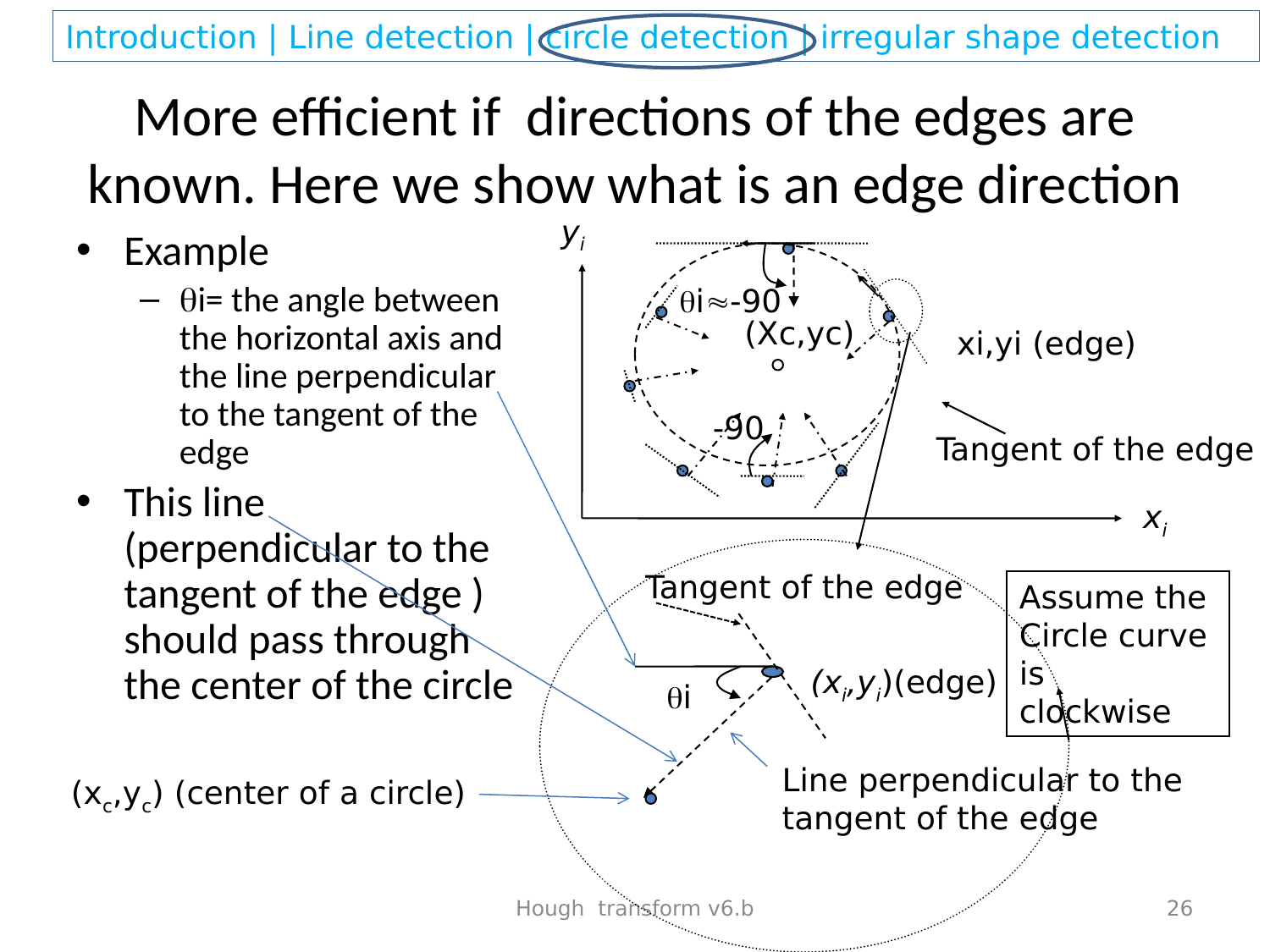

# More efficient if  directions of the edges are known. Here we show what is an edge direction
yi
Example
θi= the angle between the horizontal axis and the line perpendicular to the tangent of the edge
This line (perpendicular to the tangent of the edge ) should pass through the center of the circle

θi≈-90

(Xc,yc)

xi,yi (edge)

-90

Tangent of the edge

xi

Tangent of the edge
Assume the
Circle curve
is
clockwise

(xi,yi)(edge)

θi

Line perpendicular to the tangent of the edge
(xc,yc) (center of a circle)

Hough  transform v6.b
26